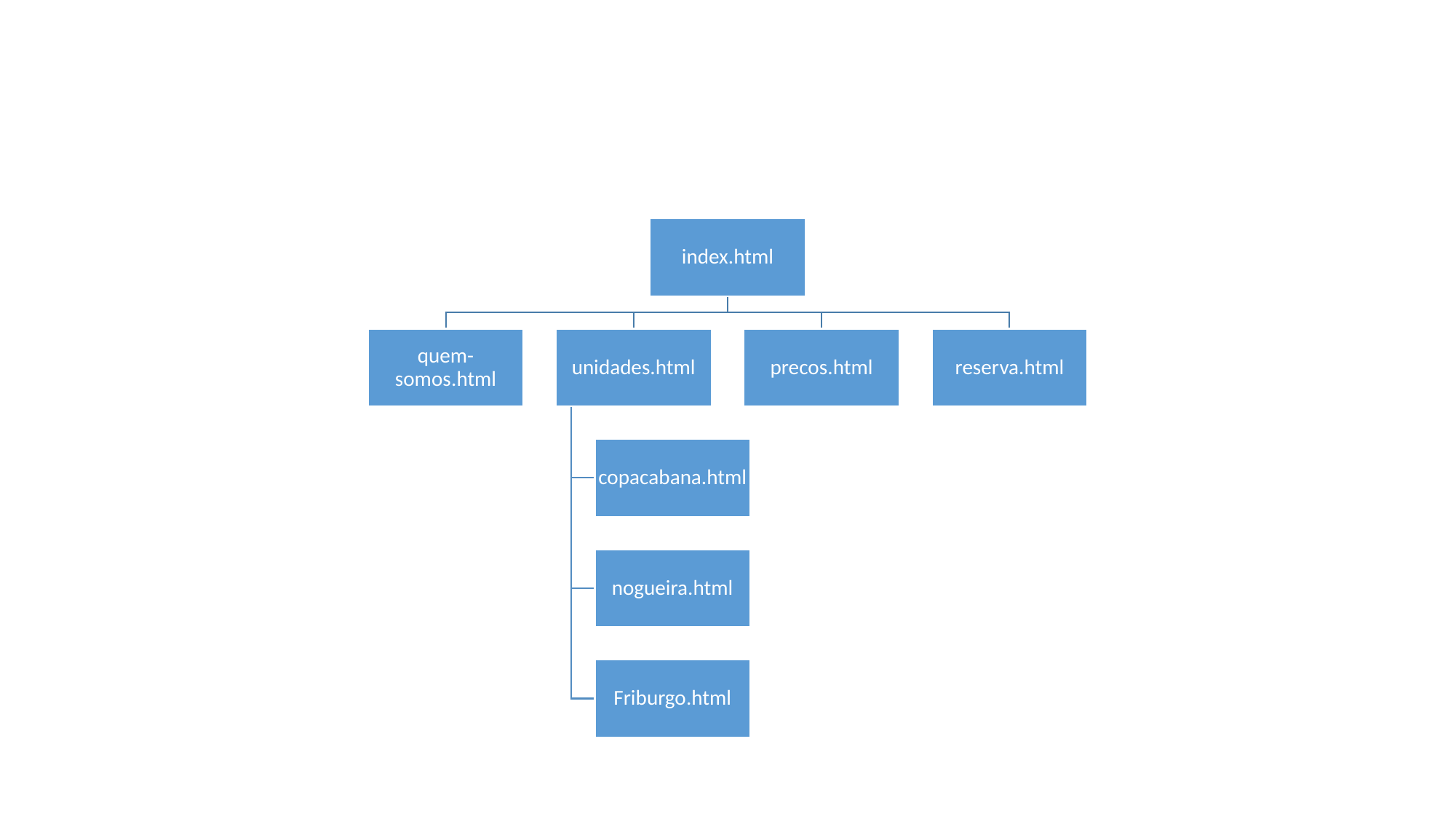

#
index.html
quem-somos.html
unidades.html
copacabana.html
nogueira.html
Friburgo.html
precos.html
reserva.html